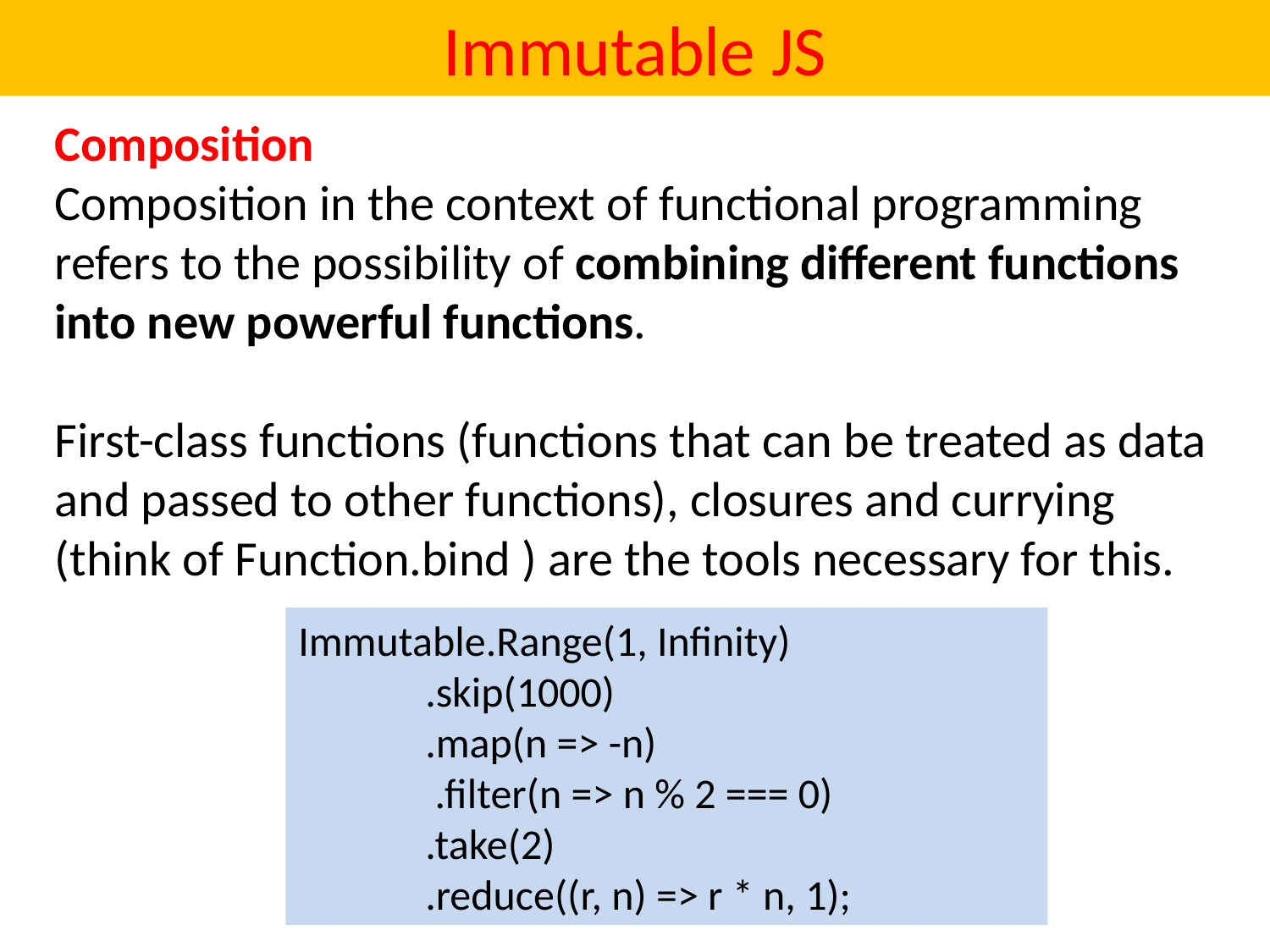

# Immutable JS
Composition
Composition in the context of functional programming refers to the possibility of combining different functions into new powerful functions.

First-class functions (functions that can be treated as data and passed to other functions), closures and currying (think of Function.bind ) are the tools necessary for this.

Immutable.Range(1, Infinity)
	.skip(1000)
	.map(n => -n)
	 .filter(n => n % 2 === 0)
	.take(2)
	.reduce((r, n) => r * n, 1);